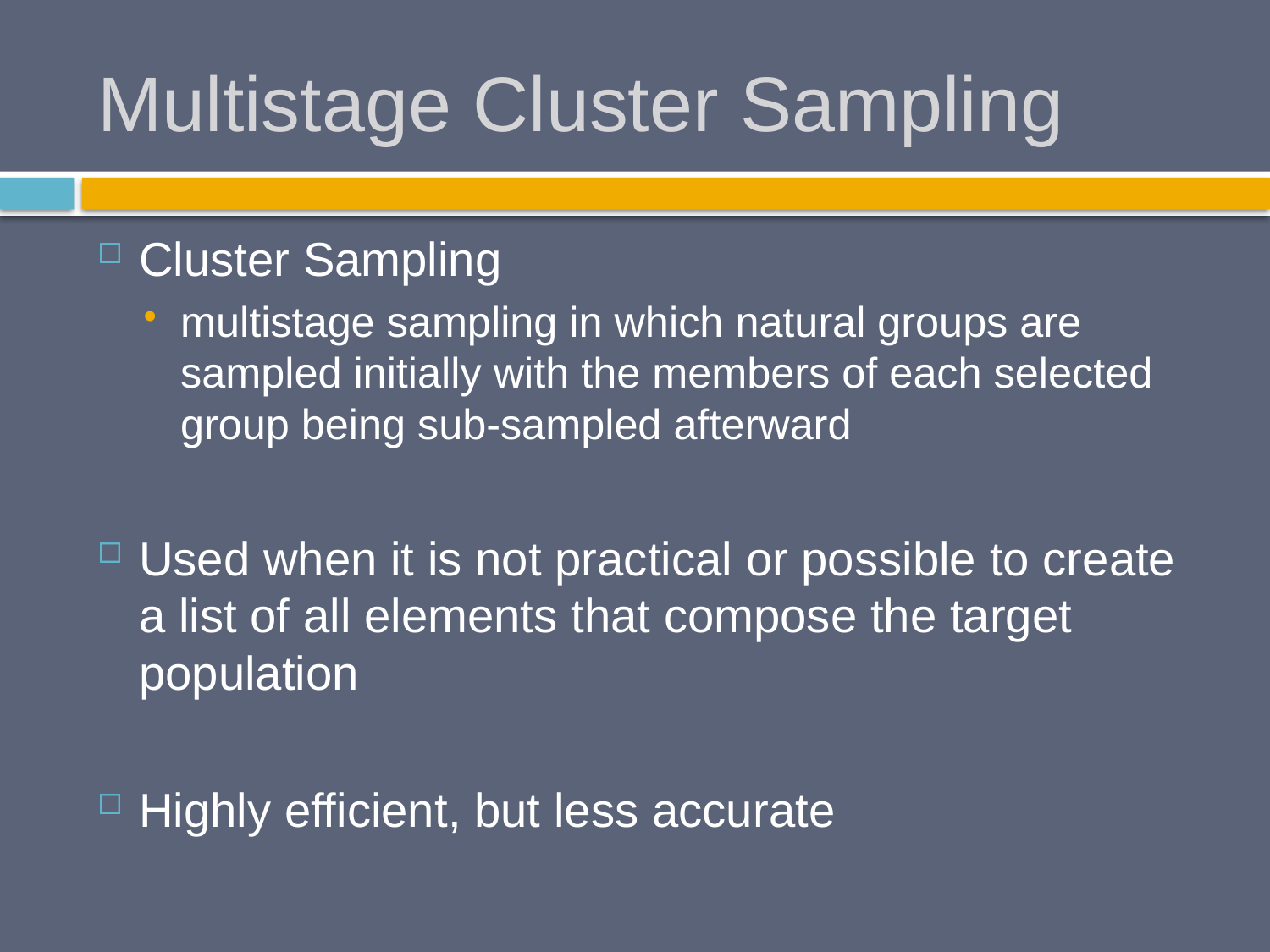

# Multistage Cluster Sampling
Cluster Sampling
multistage sampling in which natural groups are sampled initially with the members of each selected group being sub-sampled afterward

Used when it is not practical or possible to create a list of all elements that compose the target population

Highly efficient, but less accurate